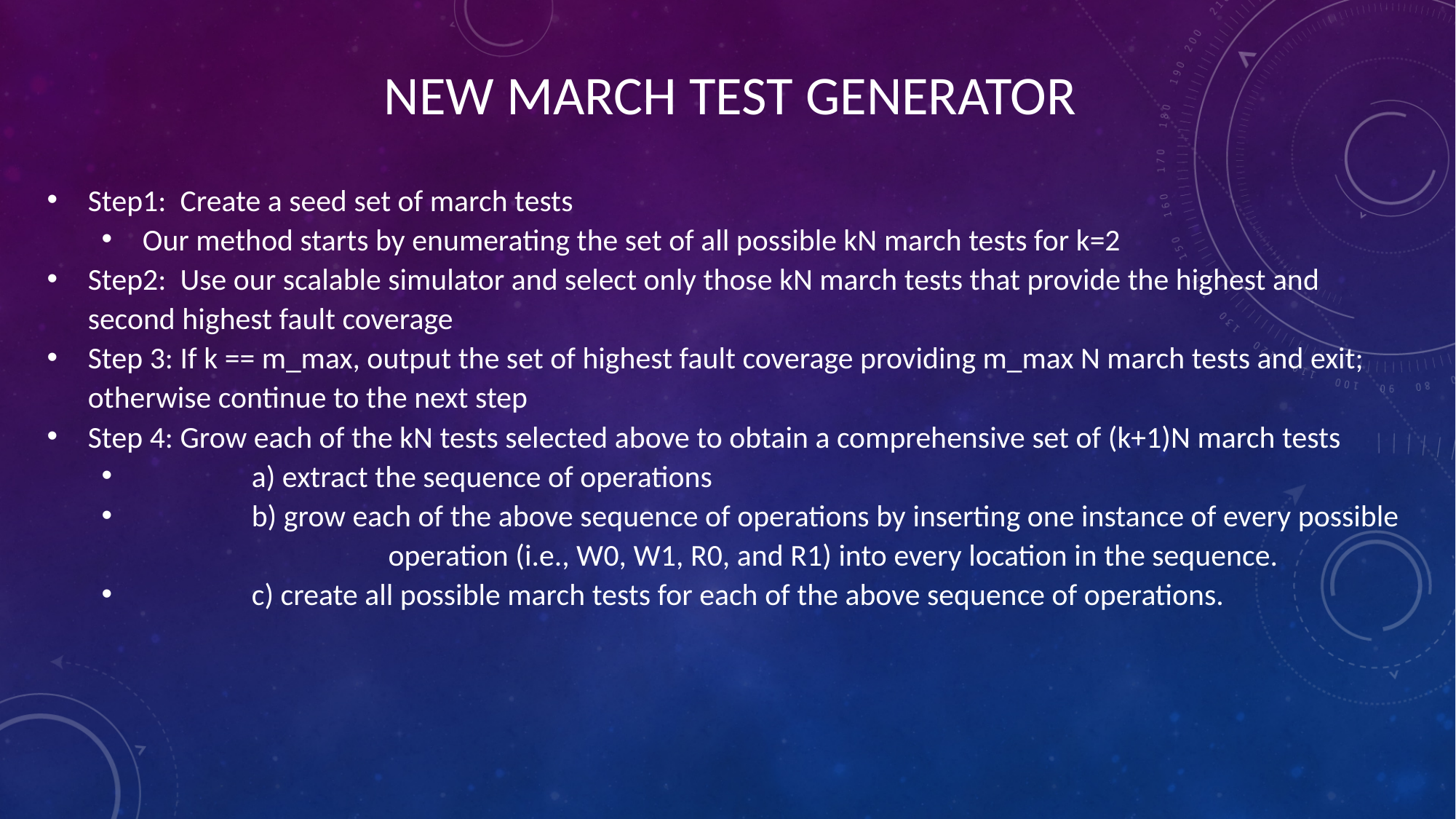

new march test generator
Step1:  Create a seed set of march tests
Our method starts by enumerating the set of all possible kN march tests for k=2
Step2:  Use our scalable simulator and select only those kN march tests that provide the highest and second highest fault coverage
Step 3: If k == m_max, output the set of highest fault coverage providing m_max N march tests and exit; otherwise continue to the next step
Step 4: Grow each of the kN tests selected above to obtain a comprehensive set of (k+1)N march tests
	a) extract the sequence of operations
	b) grow each of the above sequence of operations by inserting one instance of every possible    		    operation (i.e., W0, W1, R0, and R1) into every location in the sequence.
	c) create all possible march tests for each of the above sequence of operations.